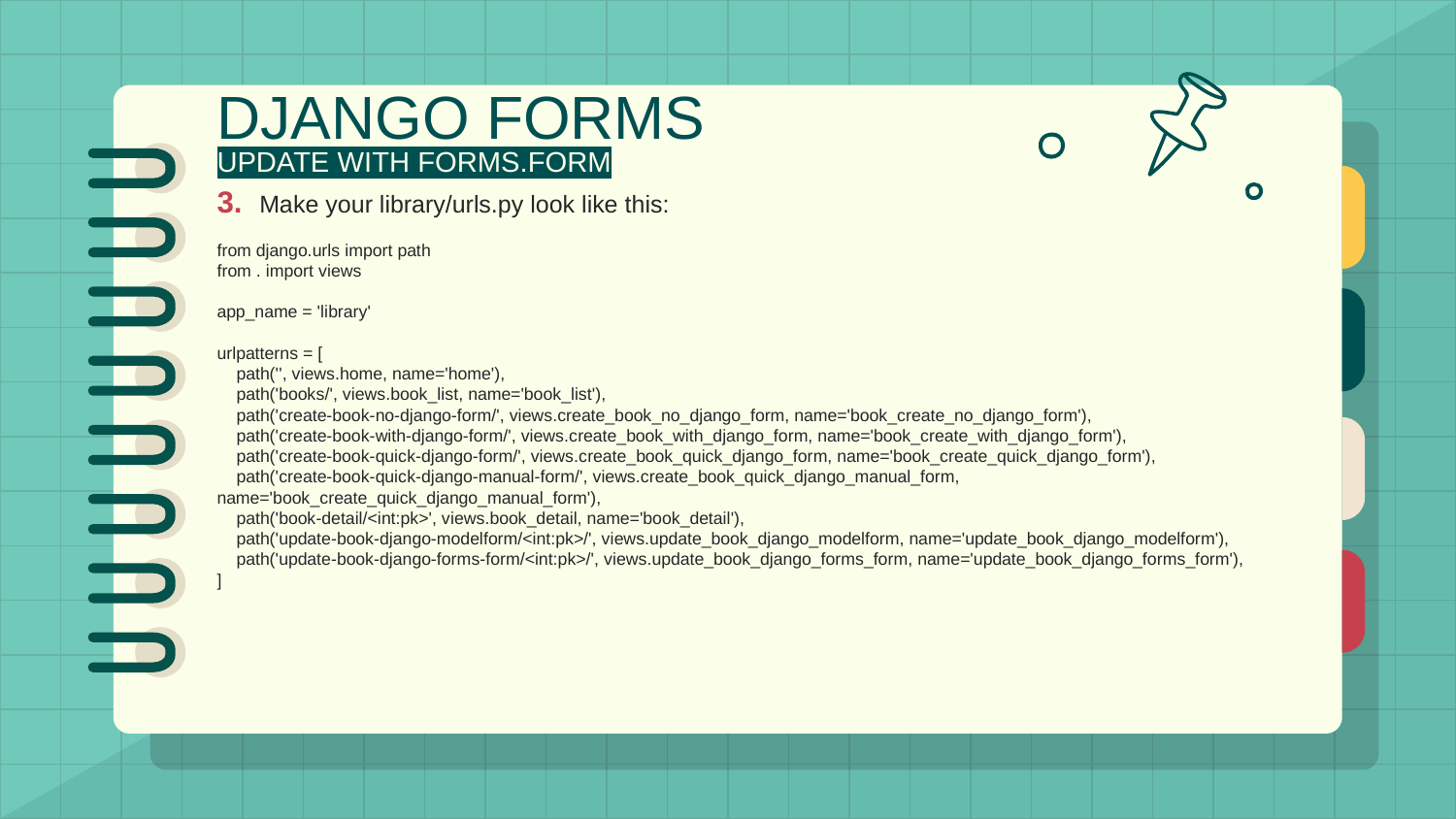

# DJANGO FORMS

UPDATE WITH FORMS.FORM

3.  Make your library/urls.py look like this:
from django.urls import path
from . import views

app_name = 'library'

urlpatterns = [
    path('', views.home, name='home'),
    path('books/', views.book_list, name='book_list'),
    path('create-book-no-django-form/', views.create_book_no_django_form, name='book_create_no_django_form'),
    path('create-book-with-django-form/', views.create_book_with_django_form, name='book_create_with_django_form'),
    path('create-book-quick-django-form/', views.create_book_quick_django_form, name='book_create_quick_django_form'),
    path('create-book-quick-django-manual-form/', views.create_book_quick_django_manual_form, name='book_create_quick_django_manual_form'),
    path('book-detail/<int:pk>', views.book_detail, name='book_detail'),
    path('update-book-django-modelform/<int:pk>/', views.update_book_django_modelform, name='update_book_django_modelform'),
    path('update-book-django-forms-form/<int:pk>/', views.update_book_django_forms_form, name='update_book_django_forms_form'),
]